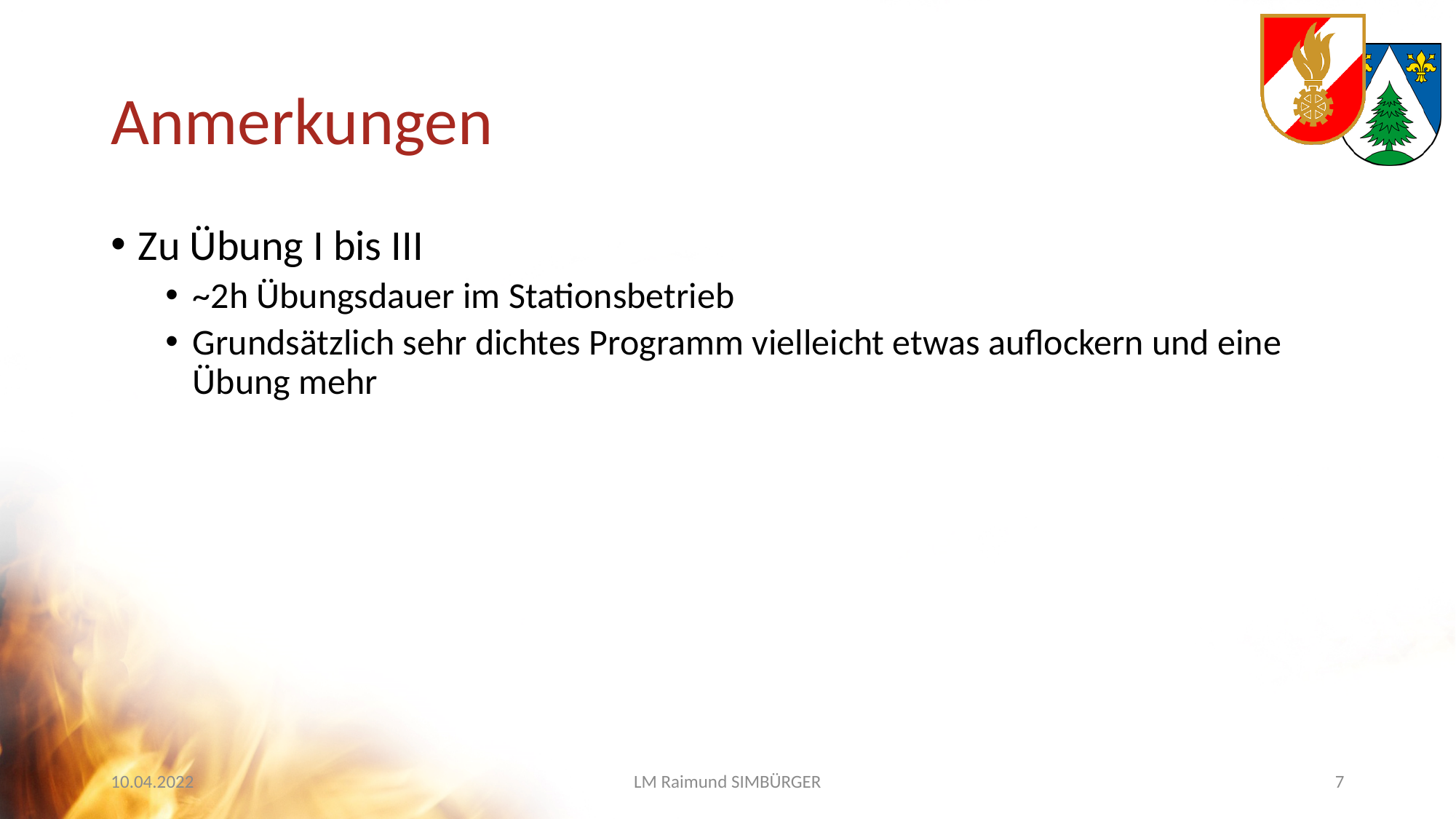

# Anmerkungen
Zu Übung I bis III
~2h Übungsdauer im Stationsbetrieb
Grundsätzlich sehr dichtes Programm vielleicht etwas auflockern und eine Übung mehr
10.04.2022
LM Raimund SIMBÜRGER
7